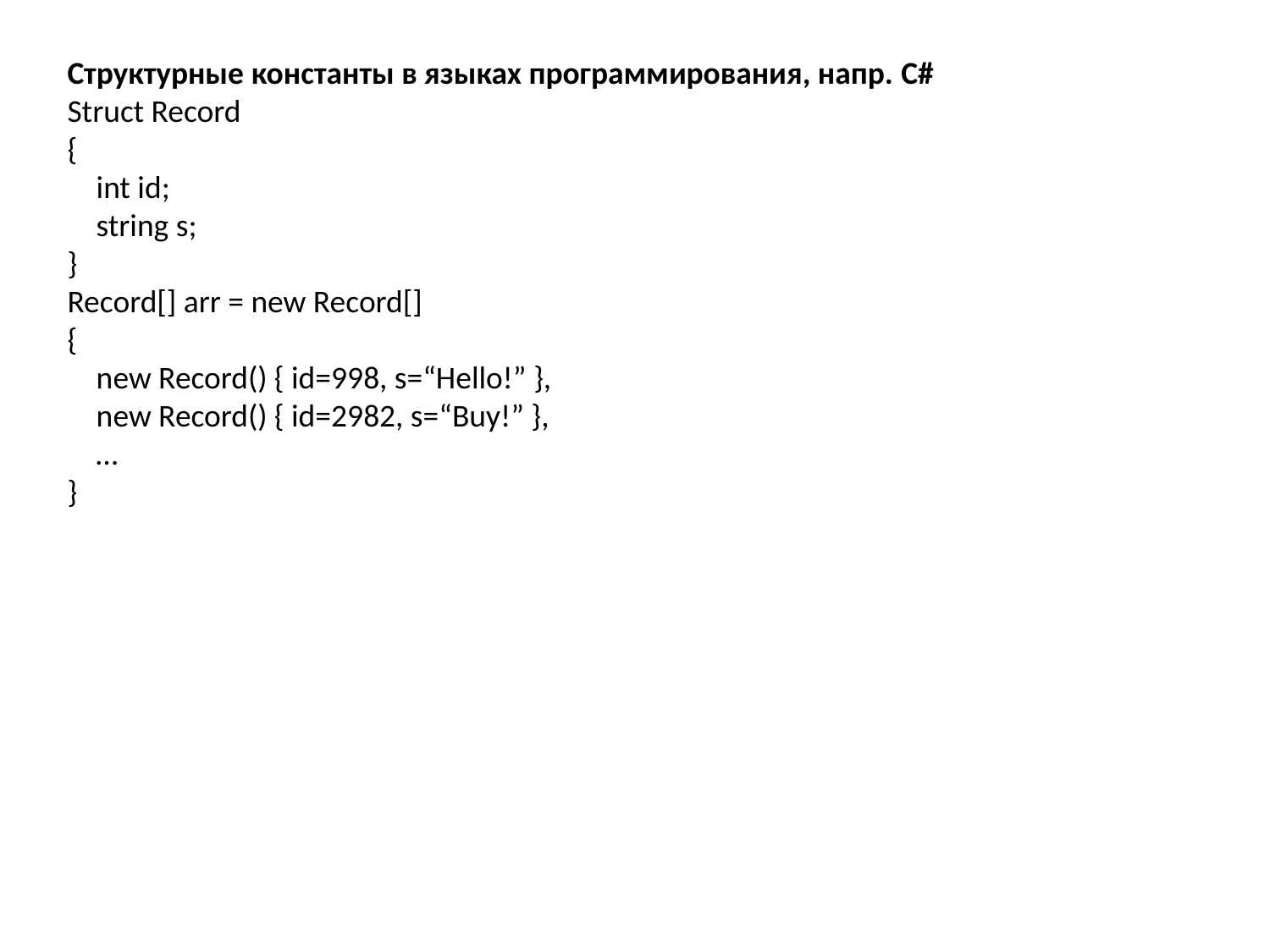

Структурные константы в языках программирования, напр. C#
Struct Record
{
    int id;
    string s;
}
Record[] arr = new Record[]
{
    new Record() { id=998, s=“Hello!” },
    new Record() { id=2982, s=“Buy!” },
    …
}